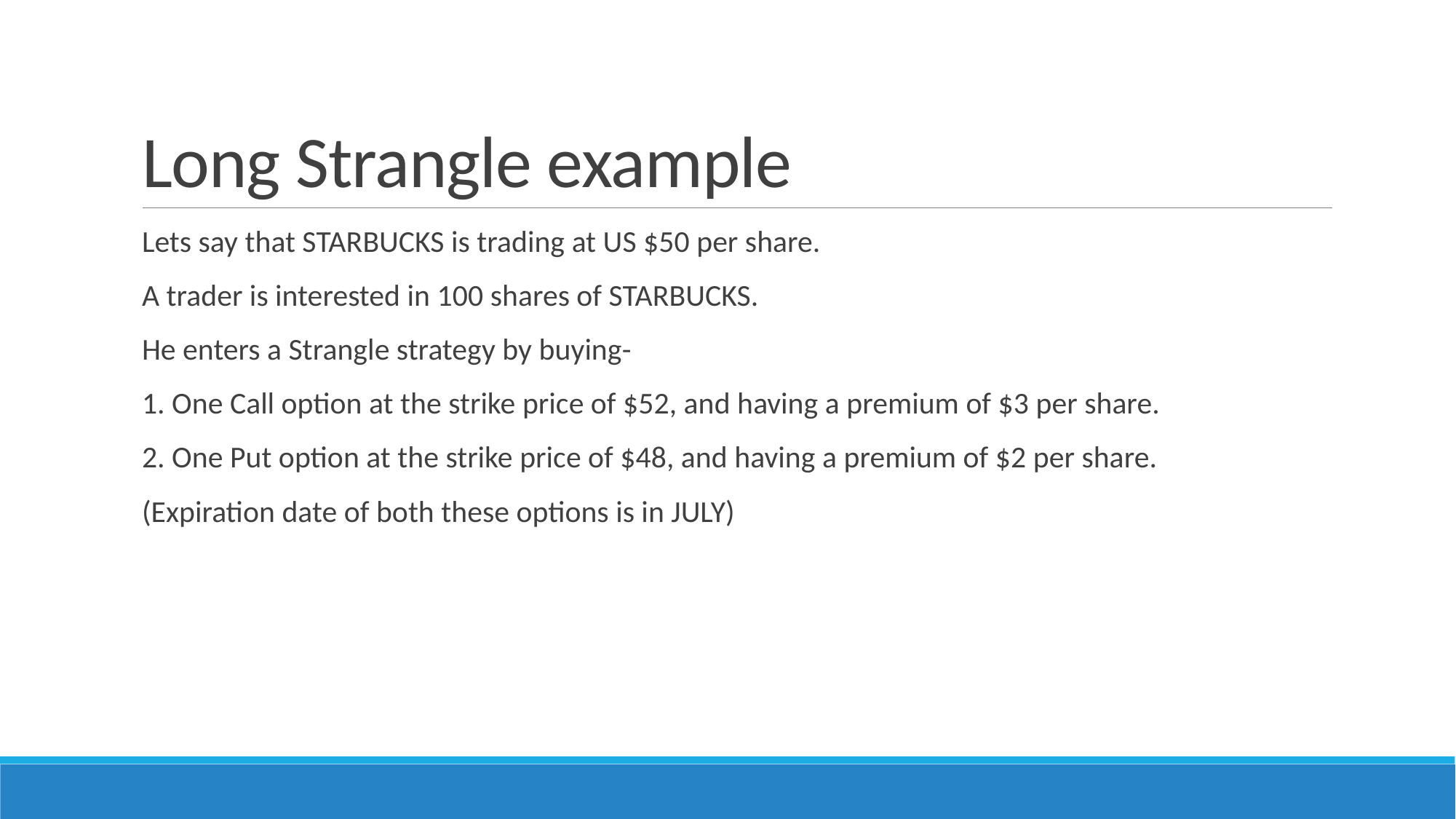

# Long Strangle example
Lets say that STARBUCKS is trading at US $50 per share.
A trader is interested in 100 shares of STARBUCKS.
He enters a Strangle strategy by buying-
1. One Call option at the strike price of $52, and having a premium of $3 per share.
2. One Put option at the strike price of $48, and having a premium of $2 per share.
(Expiration date of both these options is in JULY)